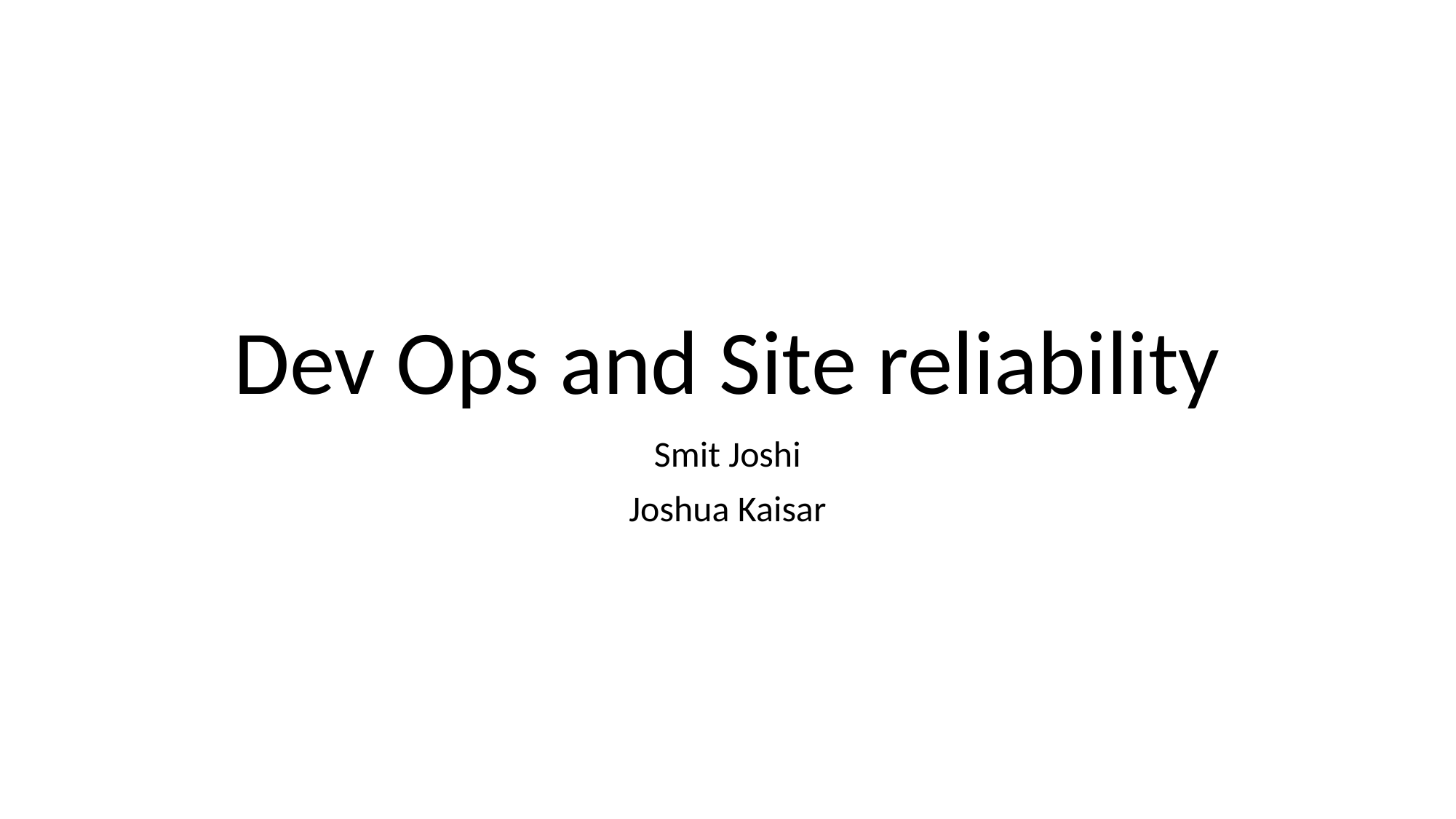

# Dev Ops and Site reliability
Smit Joshi
Joshua Kaisar